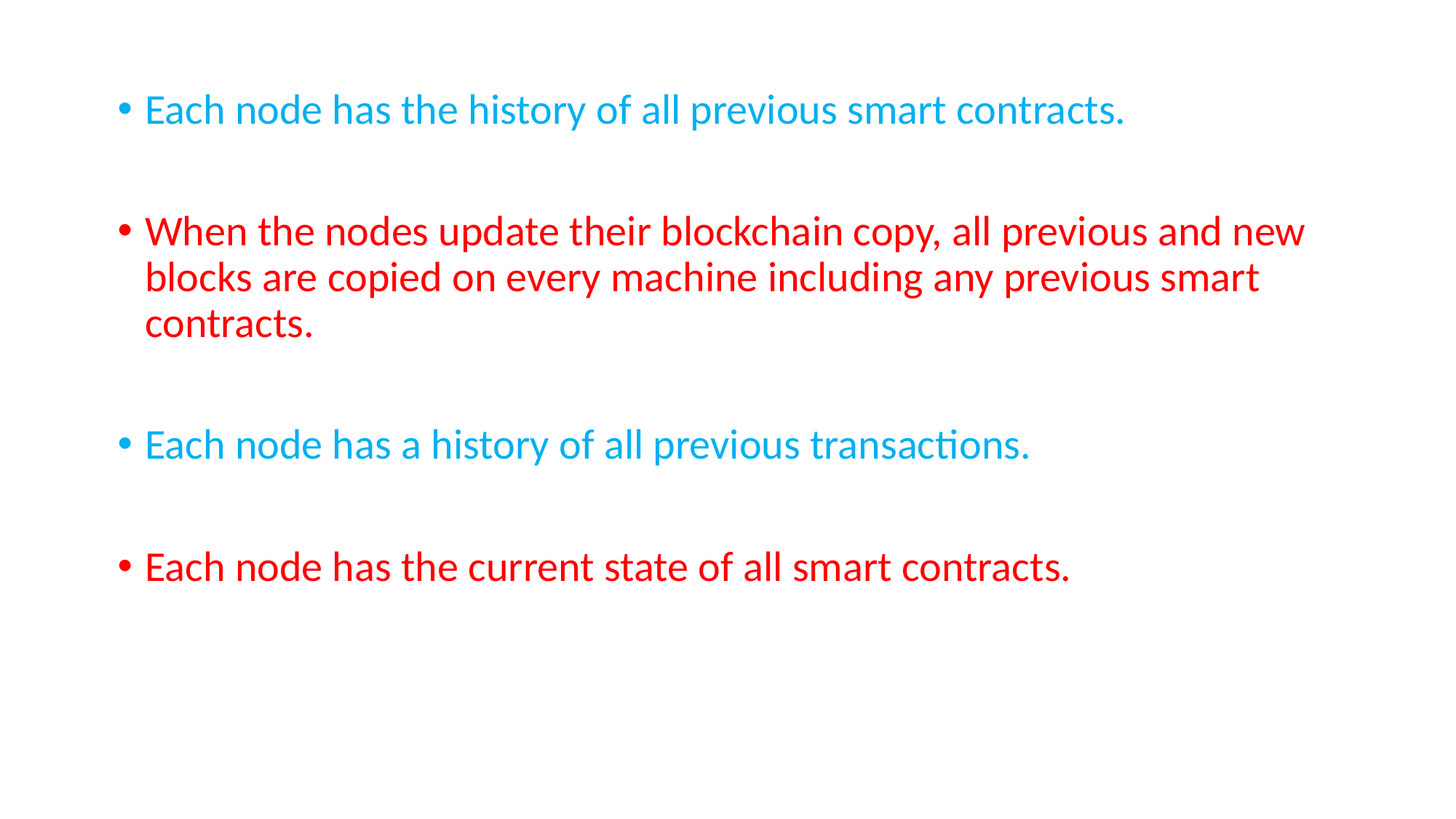

Each node has the history of all previous smart contracts.

When the nodes update their blockchain copy, all previous and new blocks are copied on every machine including any previous smart contracts.

Each node has a history of all previous transactions.

Each node has the current state of all smart contracts.